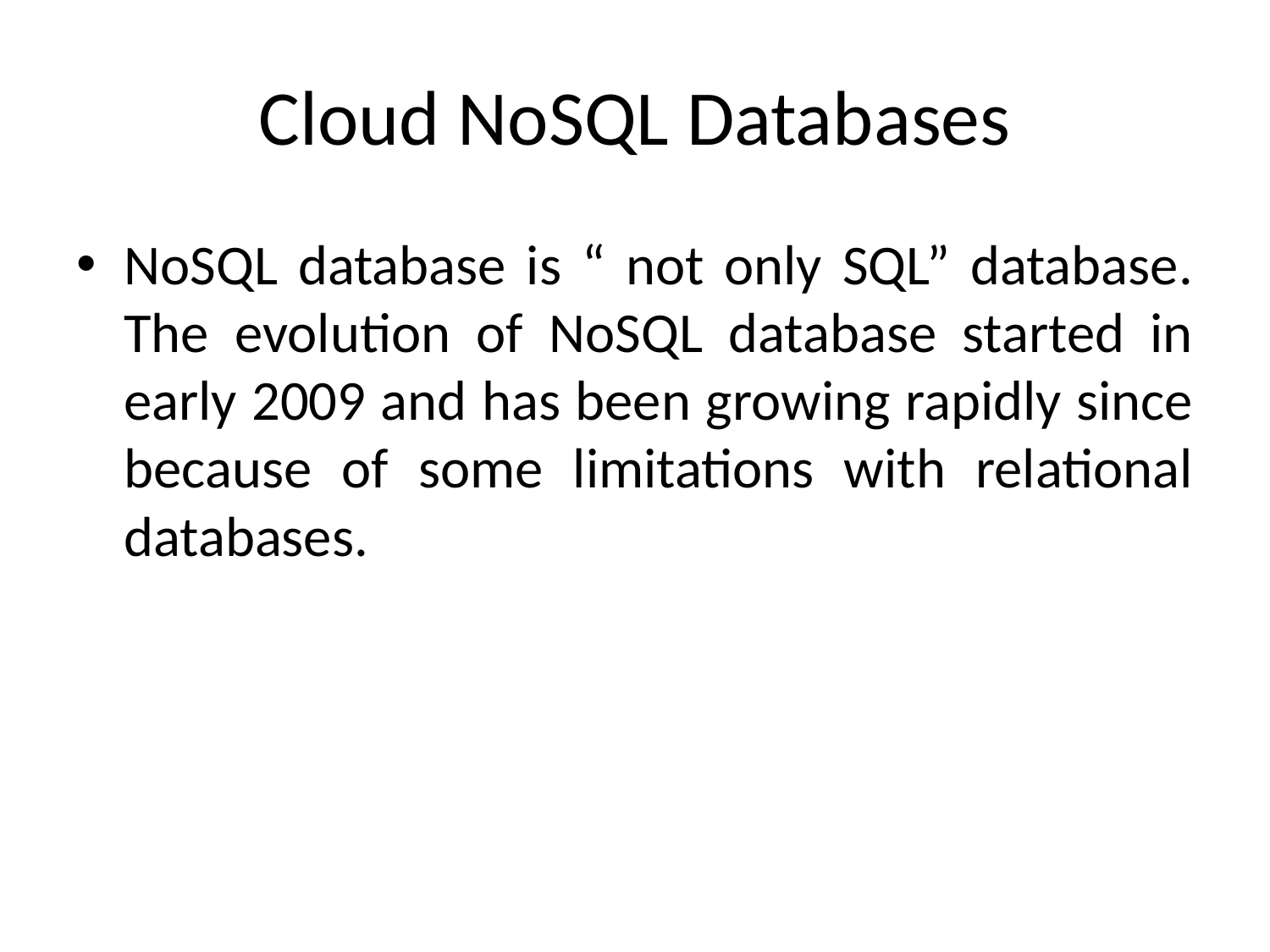

# Cloud NoSQL Databases
NoSQL database is “ not only SQL” database. The evolution of NoSQL database started in early 2009 and has been growing rapidly since because of some limitations with relational databases.